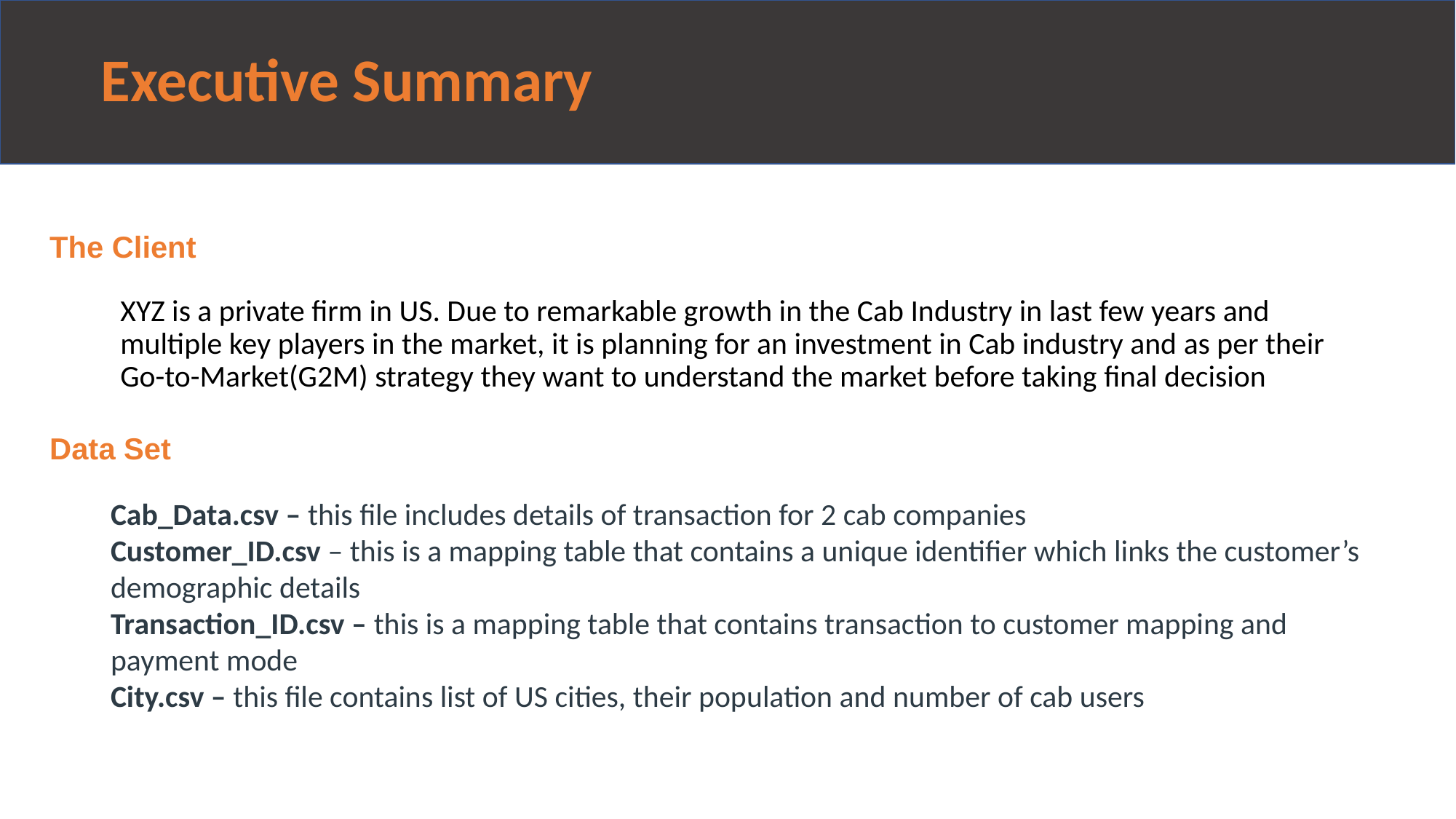

# Executive Summary
The Client
XYZ is a private firm in US. Due to remarkable growth in the Cab Industry in last few years and multiple key players in the market, it is planning for an investment in Cab industry and as per their Go-to-Market(G2M) strategy they want to understand the market before taking final decision
Data Set
Cab_Data.csv – this file includes details of transaction for 2 cab companies
Customer_ID.csv – this is a mapping table that contains a unique identifier which links the customer’s demographic details
Transaction_ID.csv – this is a mapping table that contains transaction to customer mapping and payment mode
City.csv – this file contains list of US cities, their population and number of cab users